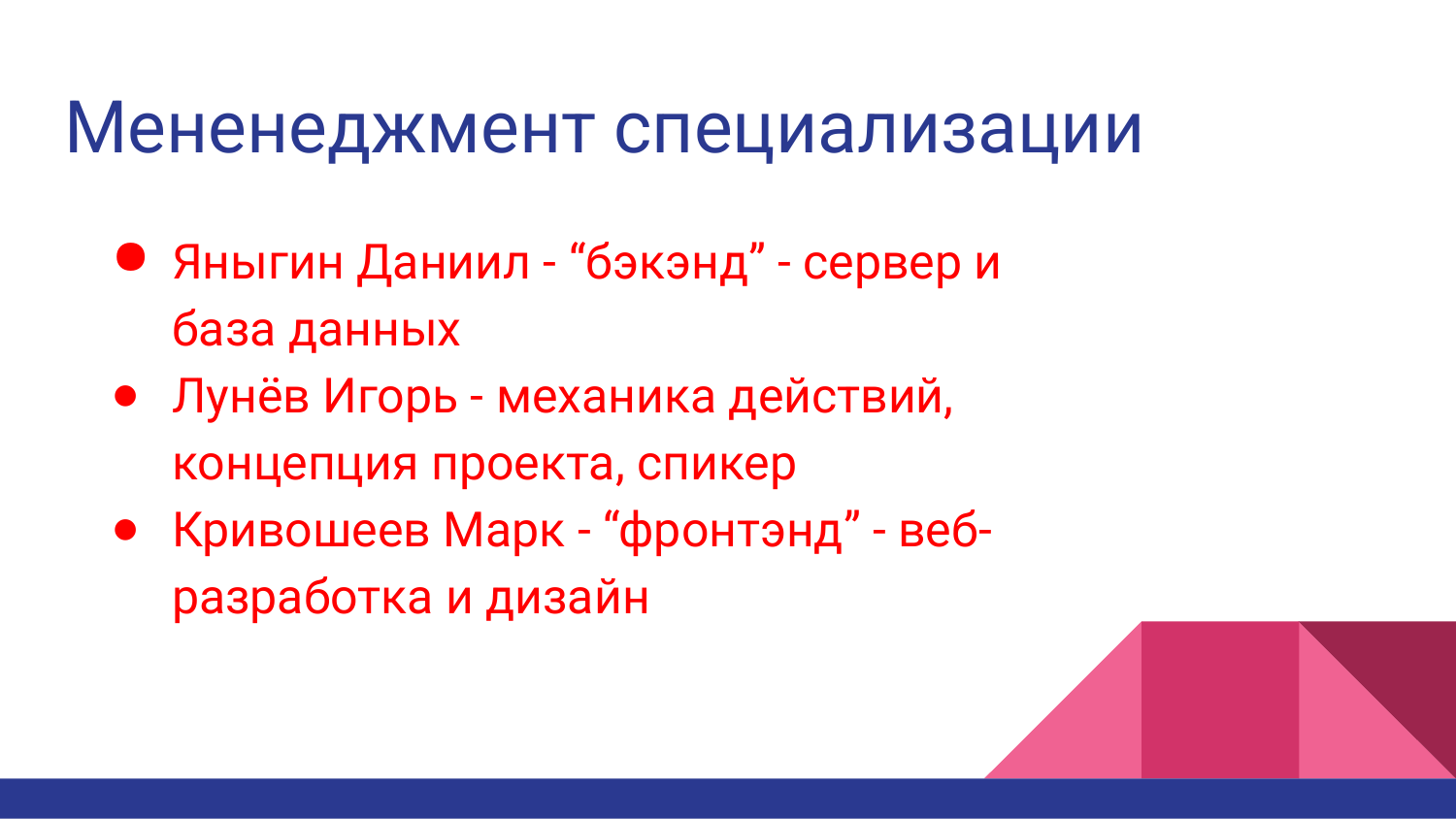

# Мененеджмент специализации
Яныгин Даниил - “бэкэнд” - сервер и база данных
Лунёв Игорь - механика действий, концепция проекта, спикер
Кривошеев Марк - “фронтэнд” - веб-разработка и дизайн